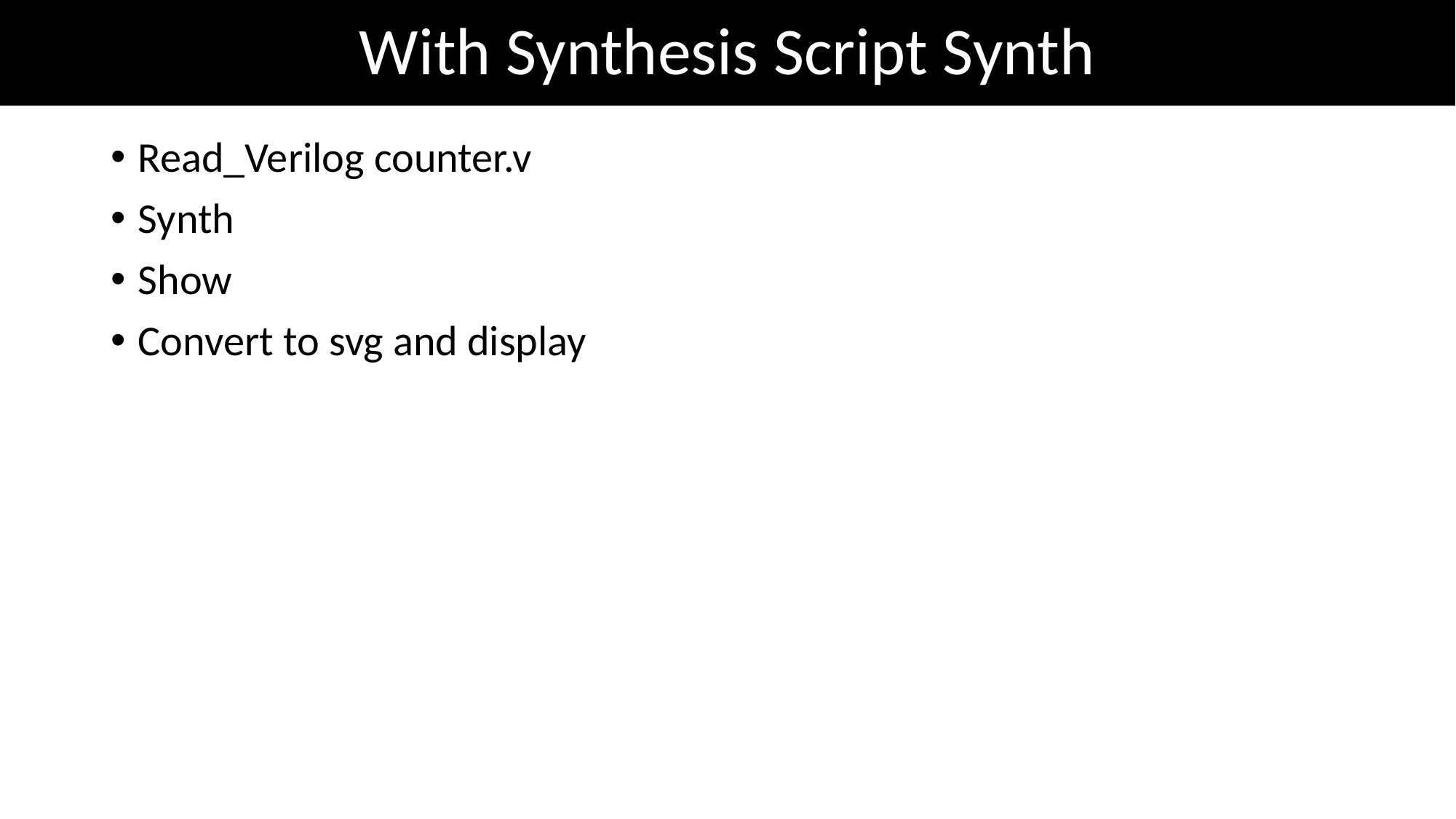

# With Synthesis Script Synth
Read_Verilog counter.v
Synth
Show
Convert to svg and display